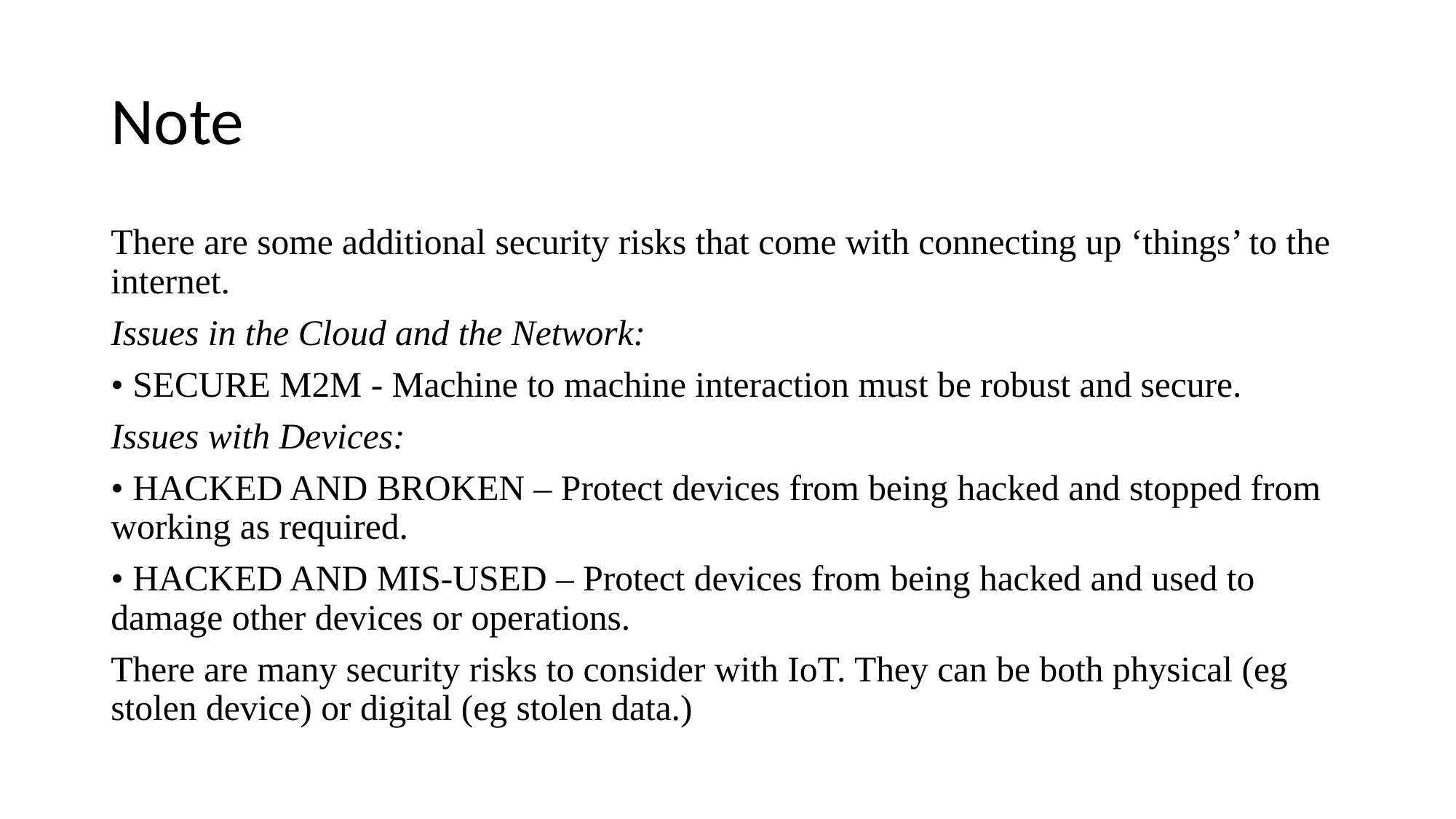

# Note
There are some additional security risks that come with connecting up ‘things’ to the internet.
Issues in the Cloud and the Network:
• SECURE M2M - Machine to machine interaction must be robust and secure.
Issues with Devices:
• HACKED AND BROKEN – Protect devices from being hacked and stopped from working as required.
• HACKED AND MIS-USED – Protect devices from being hacked and used to damage other devices or operations.
There are many security risks to consider with IoT. They can be both physical (eg stolen device) or digital (eg stolen data.)